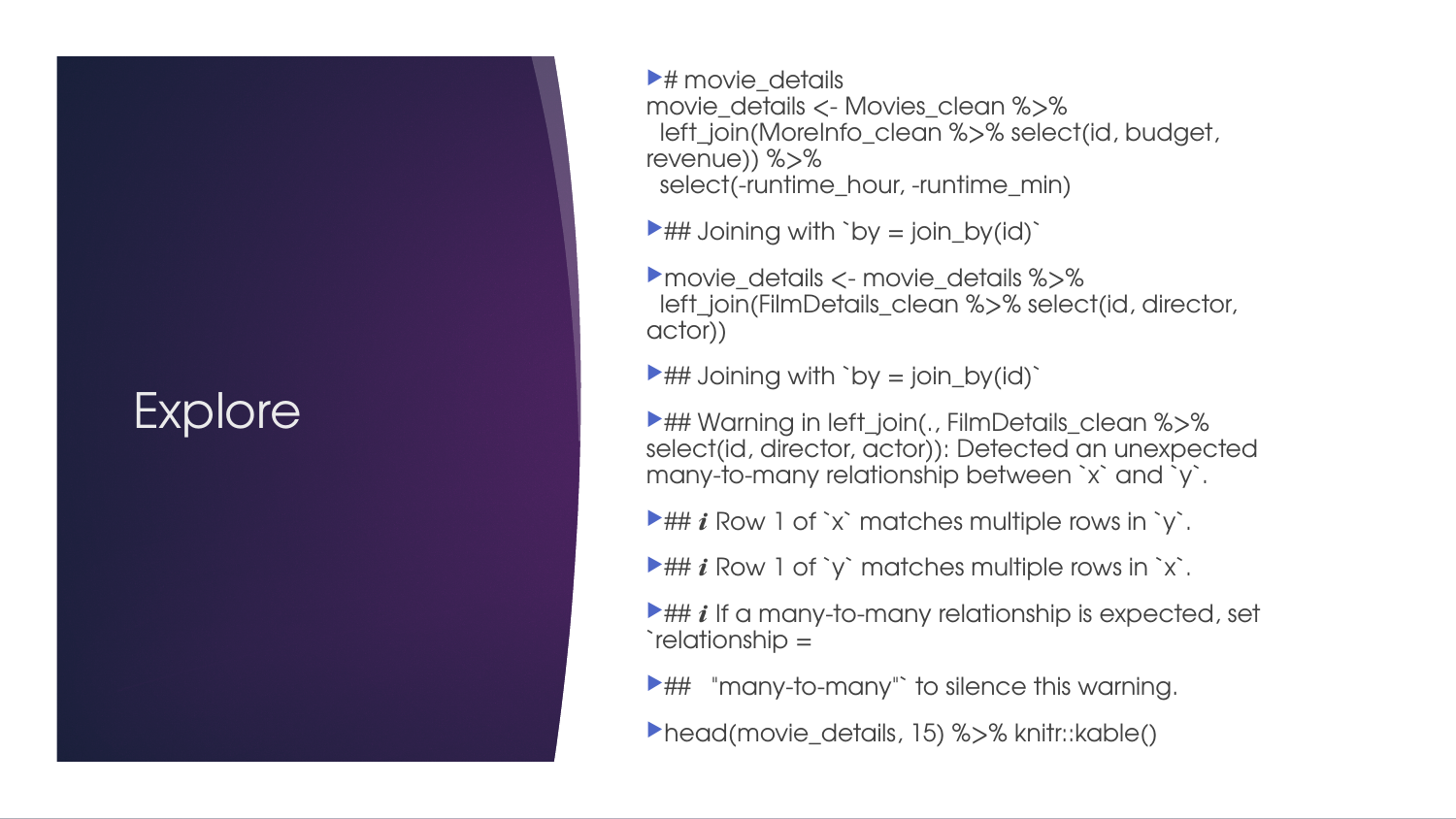

# movie_details movie_details <- Movies_clean %>% left_join(MoreInfo_clean %>% select(id, budget, revenue)) %>% select(-runtime_hour, -runtime_min)
## Joining with `by = join_by(id)`
movie_details <- movie_details %>%
  left_join(FilmDetails_clean %>% select(id, director, actor))
## Joining with `by = join_by(id)`
## Warning in left_join(., FilmDetails_clean %>% select(id, director, actor)): Detected an unexpected many-to-many relationship between `x` and `y`.
## ℹ Row 1 of `x` matches multiple rows in `y`.
## ℹ Row 1 of `y` matches multiple rows in `x`.
## ℹ If a many-to-many relationship is expected, set `relationship =
##   "many-to-many"` to silence this warning.
head(movie_details, 15) %>% knitr::kable()
# Explore